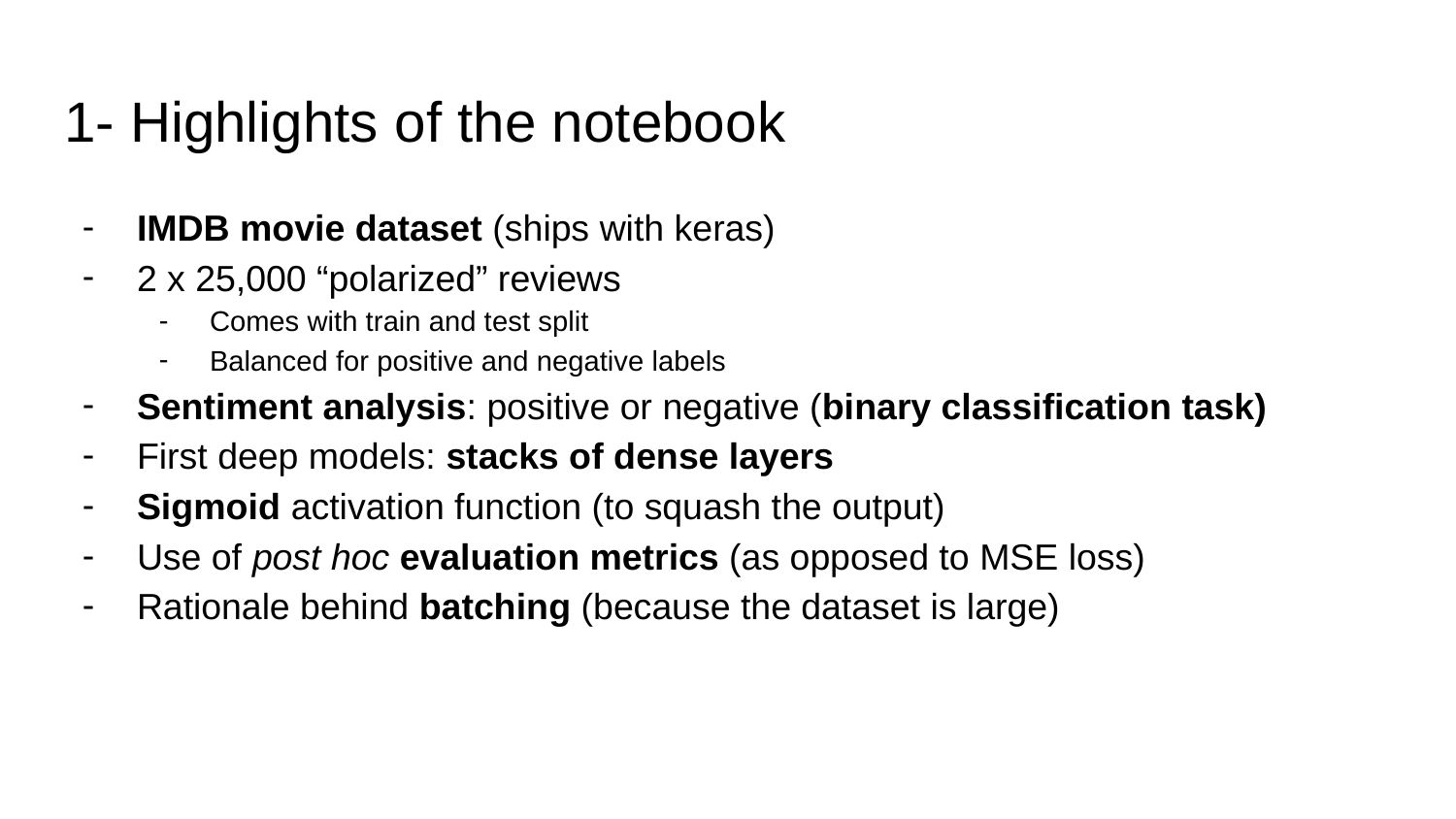

# 1- Highlights of the notebook

IMDB movie dataset (ships with keras)
2 x 25,000 “polarized” reviews
Comes with train and test split
Balanced for positive and negative labels
Sentiment analysis: positive or negative (binary classification task)
First deep models: stacks of dense layers
Sigmoid activation function (to squash the output)
Use of post hoc evaluation metrics (as opposed to MSE loss)
Rationale behind batching (because the dataset is large)